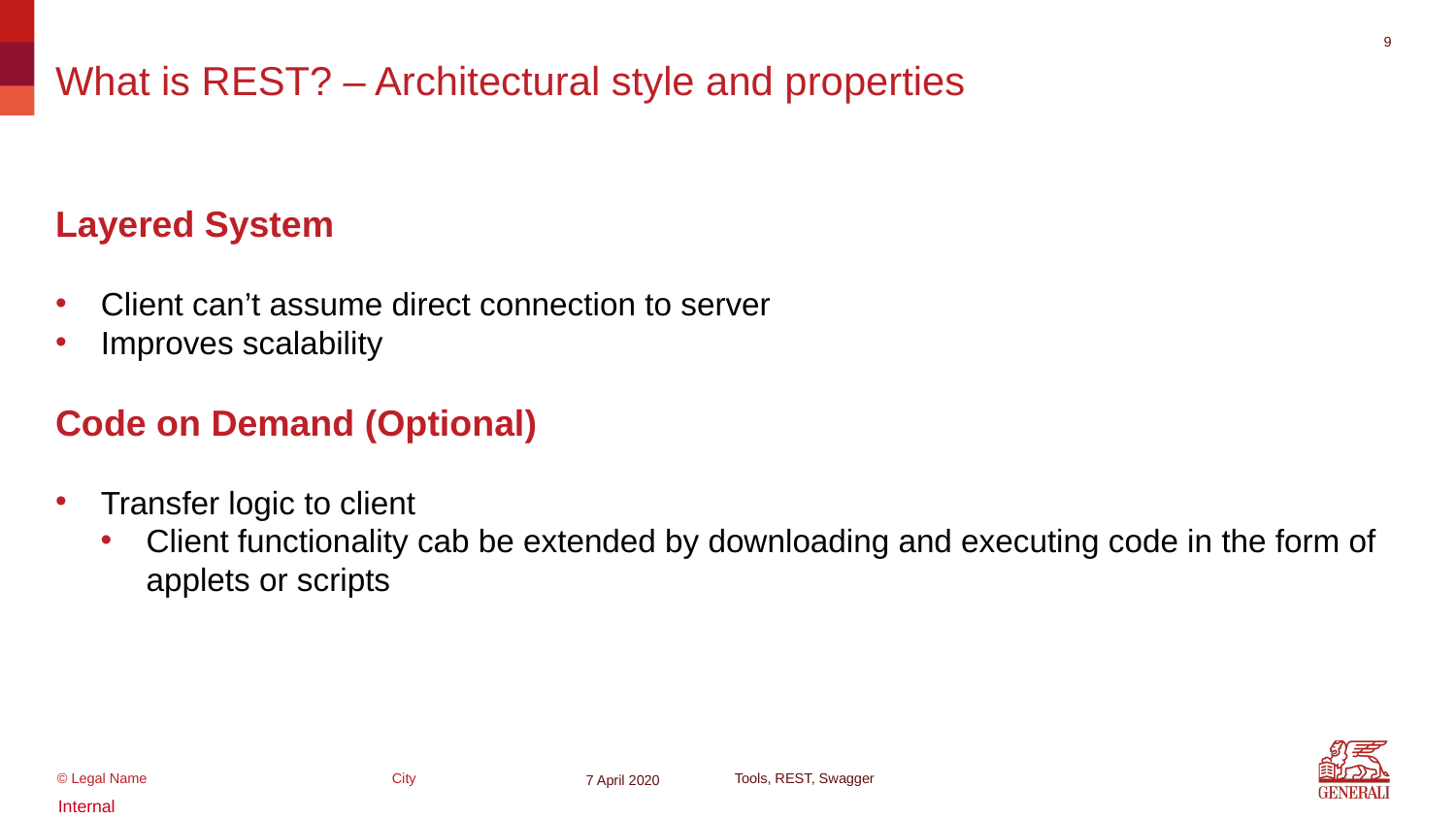

9
# What is REST? – Architectural style and properties

Layered System

Client can’t assume direct connection to server
Improves scalability

Code on Demand (Optional)

Transfer logic to client
Client functionality cab be extended by downloading and executing code in the form of applets or scripts

7 April 2020
Tools, REST, Swagger